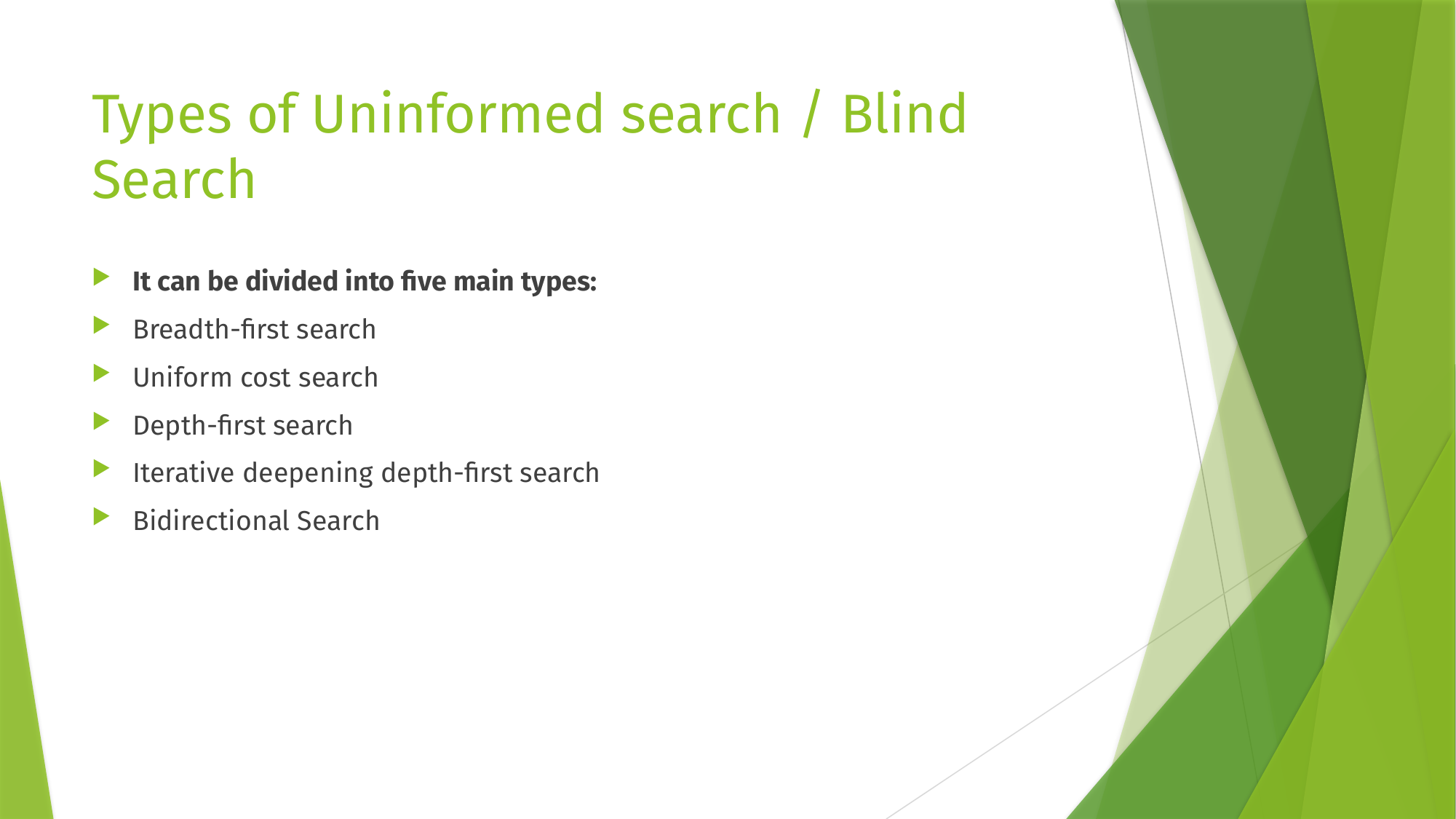

# Types of Uninformed search / Blind Search
It can be divided into five main types:
Breadth-first search
Uniform cost search
Depth-first search
Iterative deepening depth-first search
Bidirectional Search